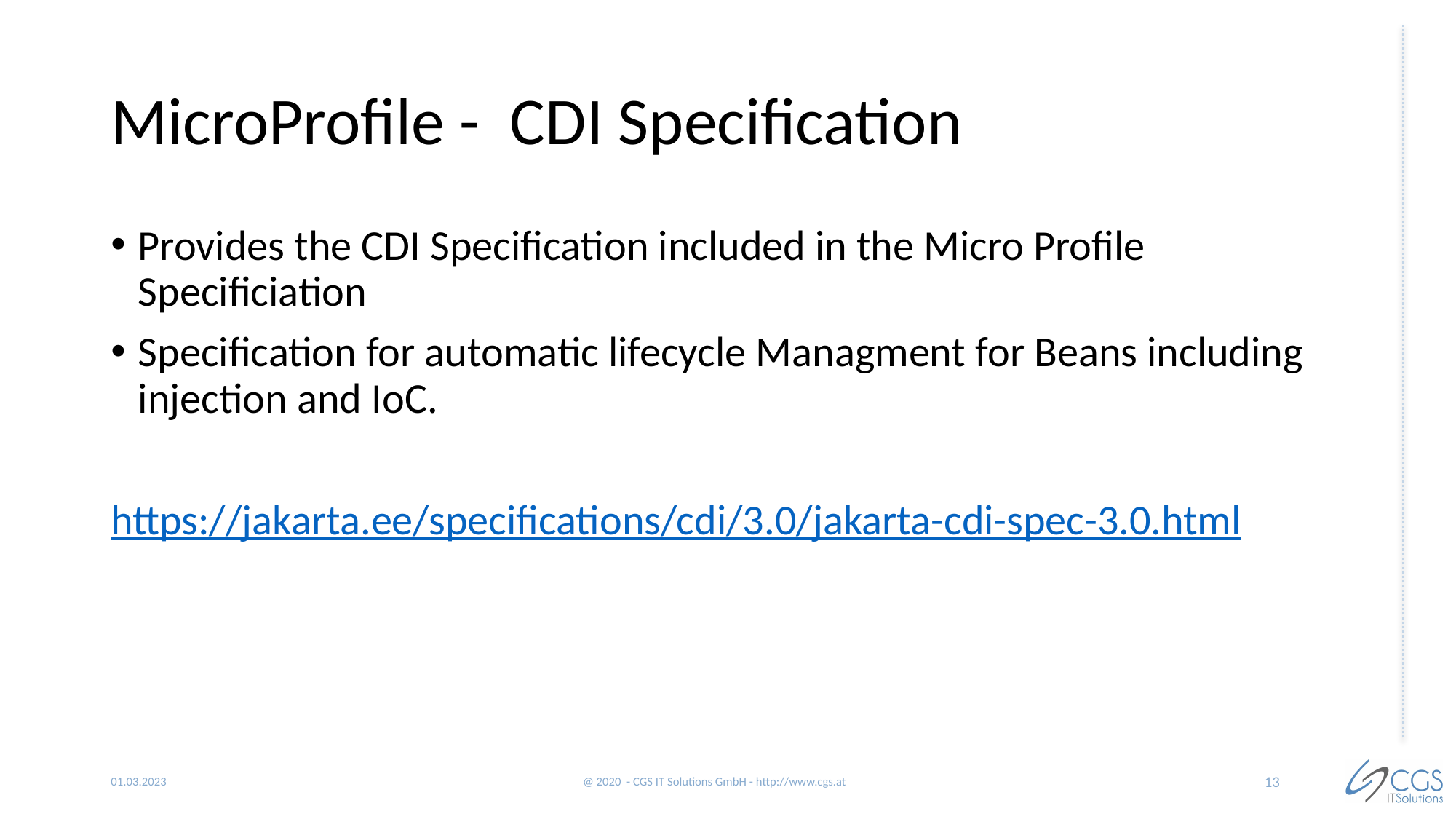

# MicroProfile -  CDI Specification
Provides the CDI Specification included in the Micro Profile Specificiation
Specification for automatic lifecycle Managment for Beans including injection and IoC.

https://jakarta.ee/specifications/cdi/3.0/jakarta-cdi-spec-3.0.html

13
01.03.2023
@ 2020  - CGS IT Solutions GmbH - http://www.cgs.at